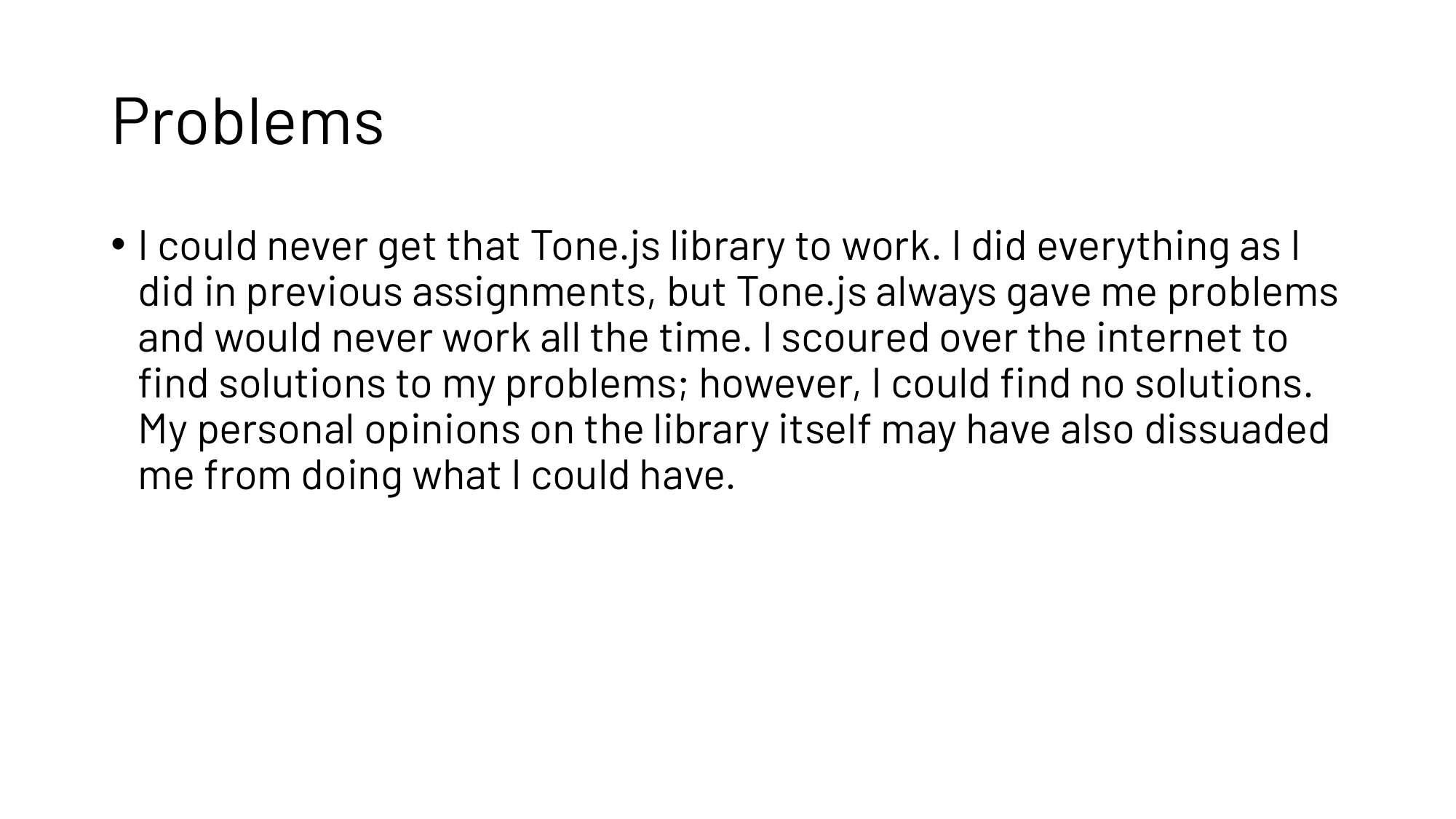

# Problems
I could never get that Tone.js library to work. I did everything as I did in previous assignments, but Tone.js always gave me problems and would never work all the time. I scoured over the internet to find solutions to my problems; however, I could find no solutions. My personal opinions on the library itself may have also dissuaded me from doing what I could have.